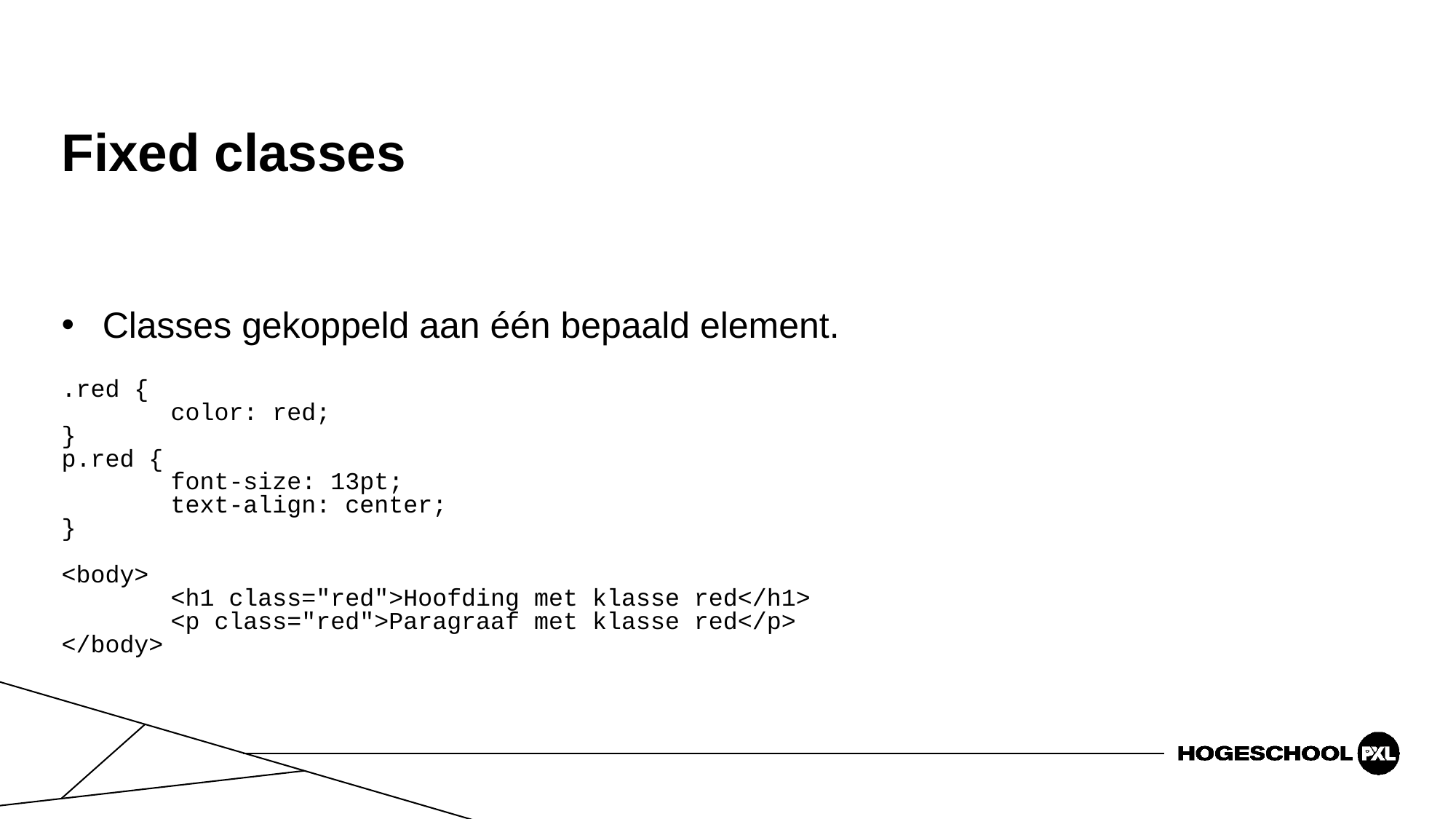

# Fixed classes
Classes gekoppeld aan één bepaald element.

.red {
	color: red;
}
p.red {
	font-size: 13pt;
	text-align: center;
}

<body>
	<h1 class="red">Hoofding met klasse red</h1>
	<p class="red">Paragraaf met klasse red</p>
</body>